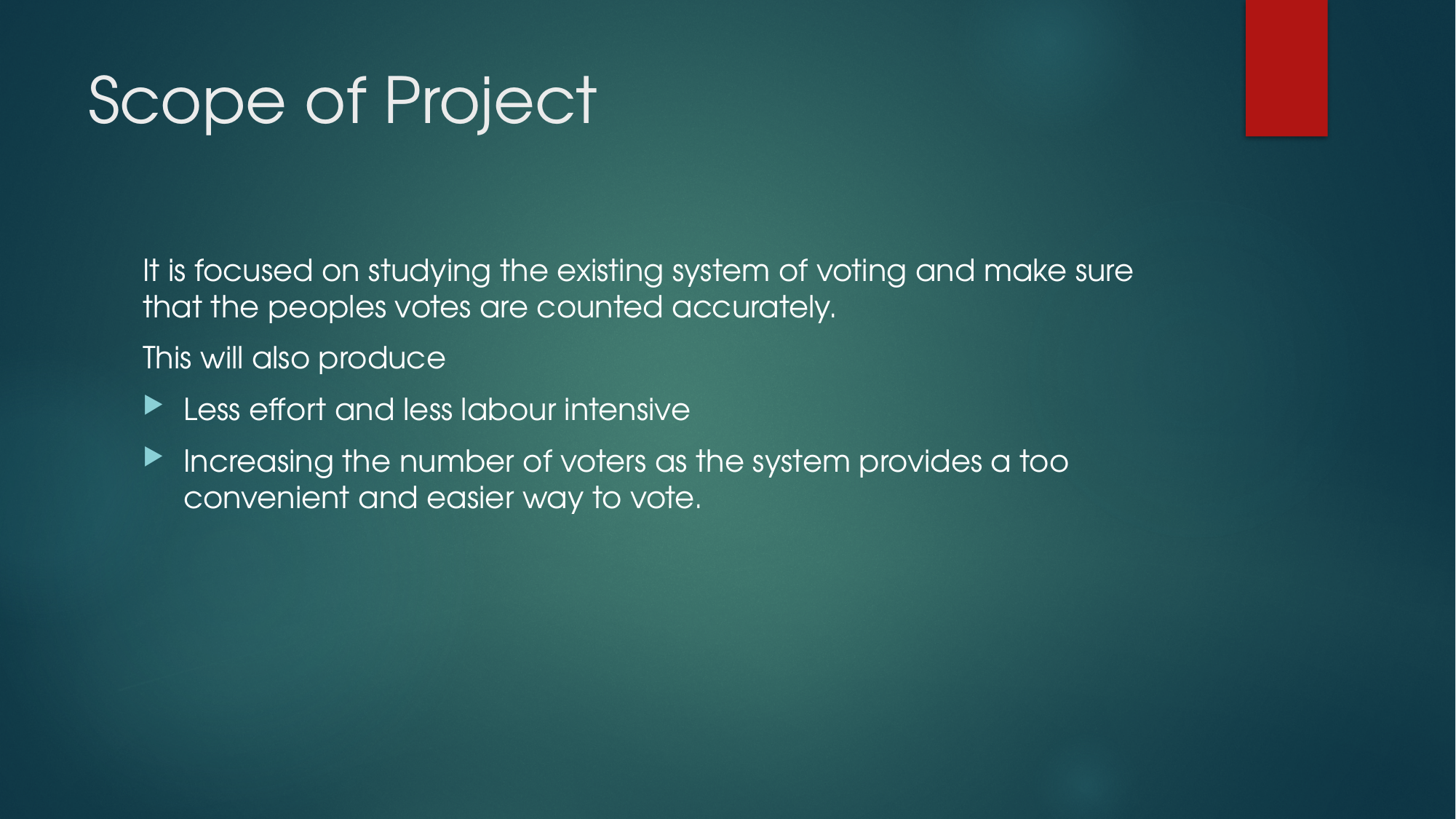

# Scope of Project
It is focused on studying the existing system of voting and make sure that the peoples votes are counted accurately.
This will also produce
Less effort and less labour intensive
Increasing the number of voters as the system provides a too convenient and easier way to vote.